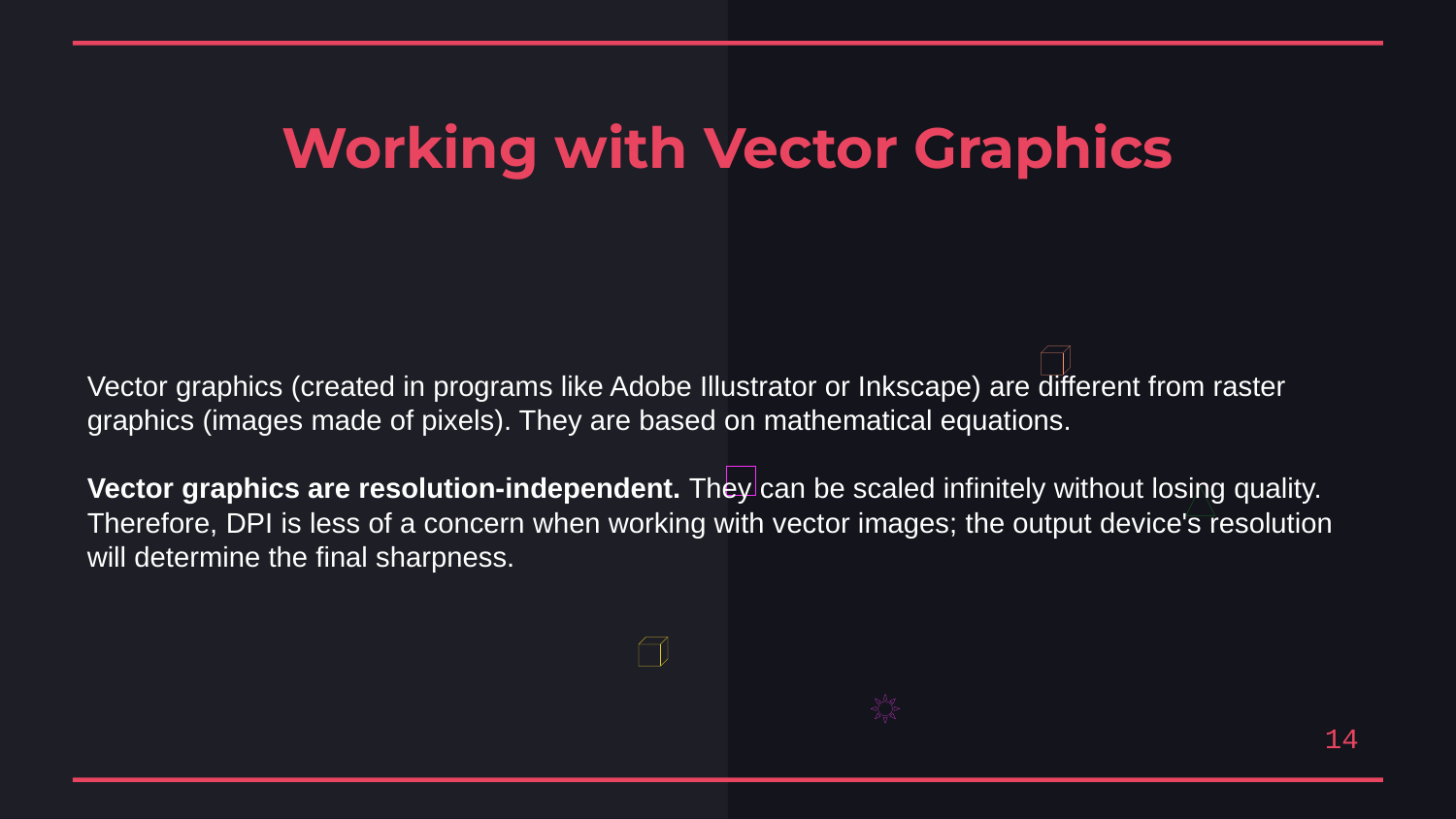

Working with Vector Graphics
Vector graphics (created in programs like Adobe Illustrator or Inkscape) are different from raster graphics (images made of pixels). They are based on mathematical equations.

Vector graphics are resolution-independent. They can be scaled infinitely without losing quality.
Therefore, DPI is less of a concern when working with vector images; the output device's resolution will determine the final sharpness.

14